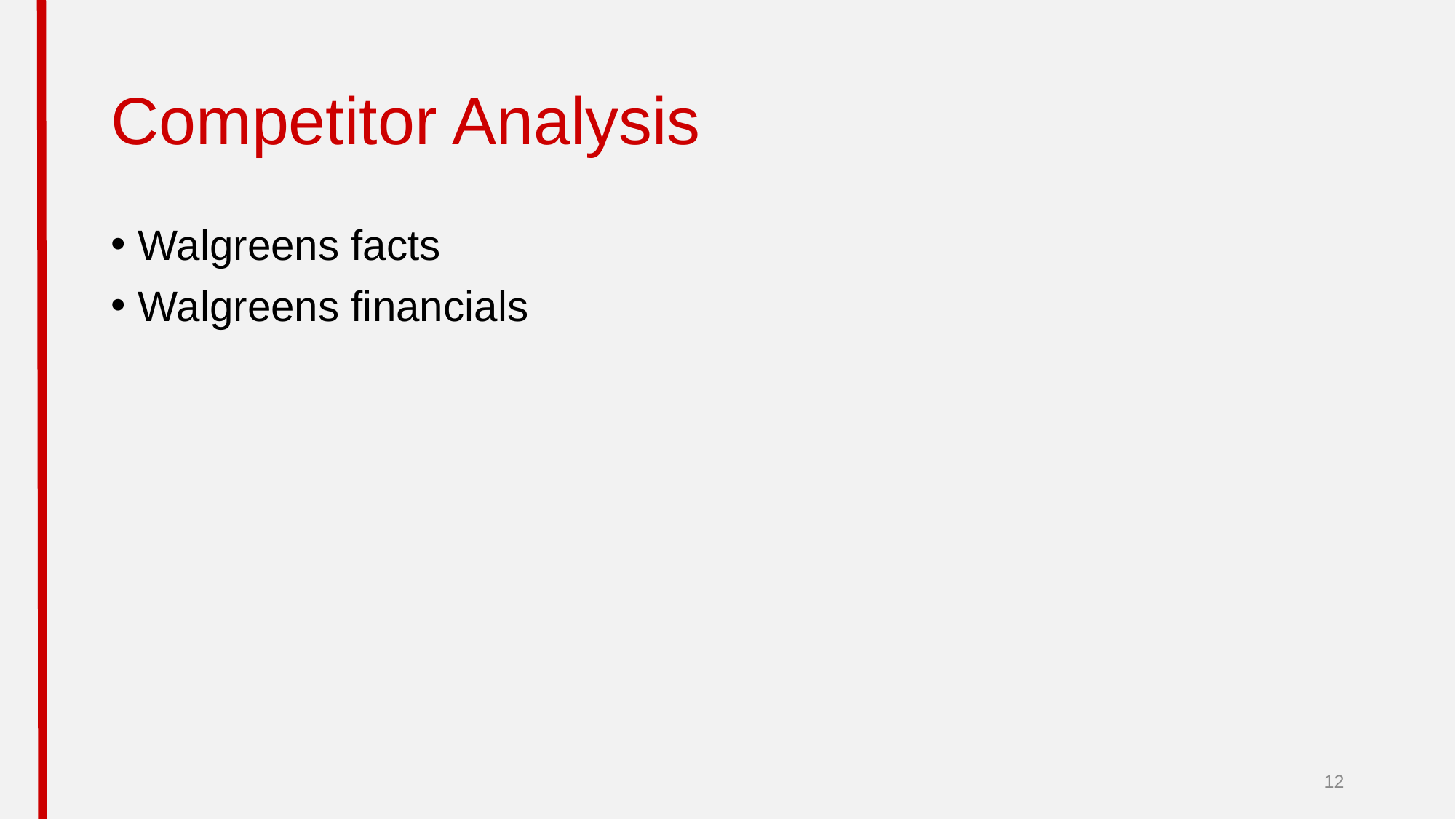

# Competitor Analysis
Walgreens facts
Walgreens financials
12